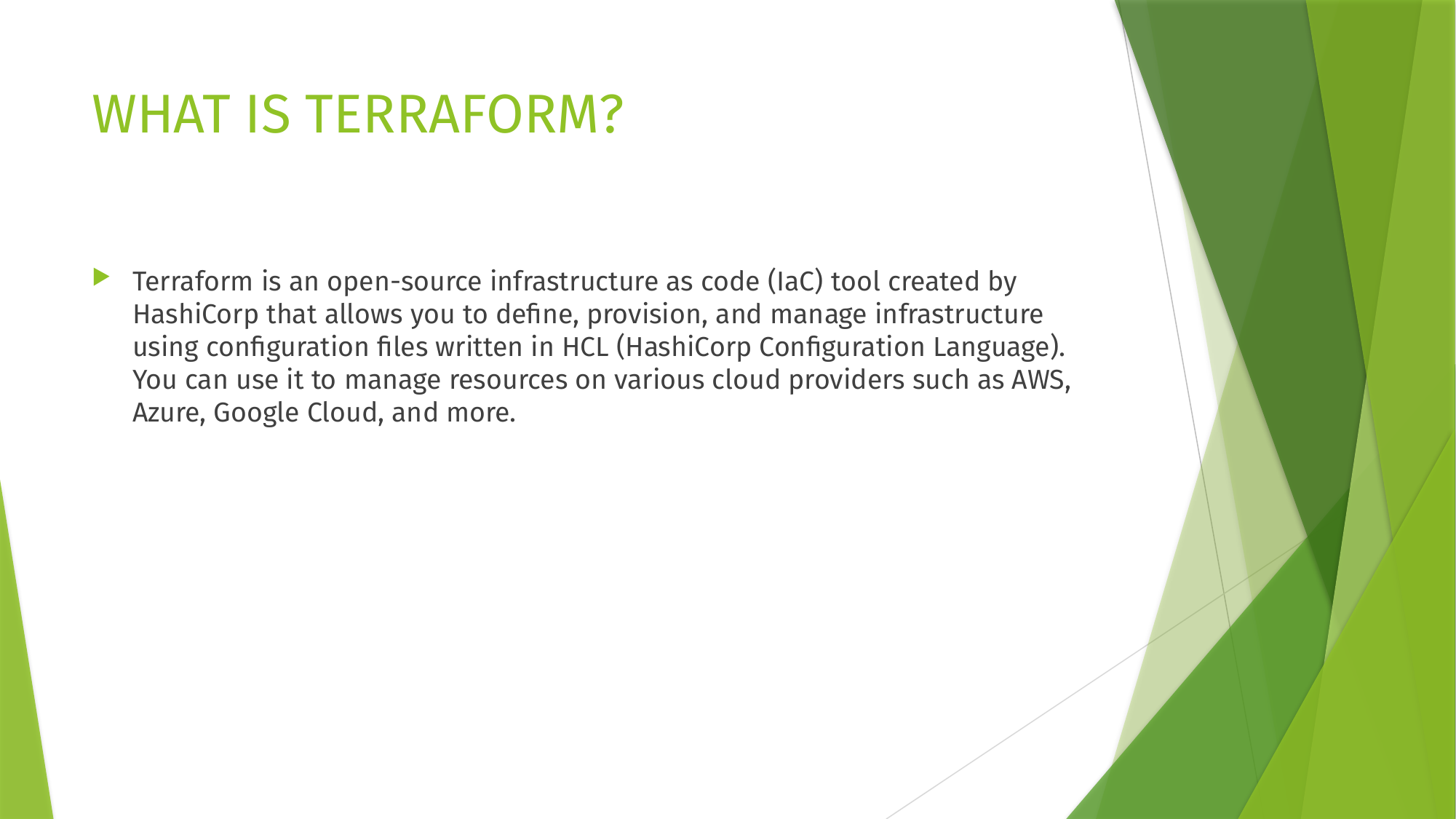

# WHAT IS TERRAFORM?
Terraform is an open-source infrastructure as code (IaC) tool created by HashiCorp that allows you to define, provision, and manage infrastructure using configuration files written in HCL (HashiCorp Configuration Language). You can use it to manage resources on various cloud providers such as AWS, Azure, Google Cloud, and more.